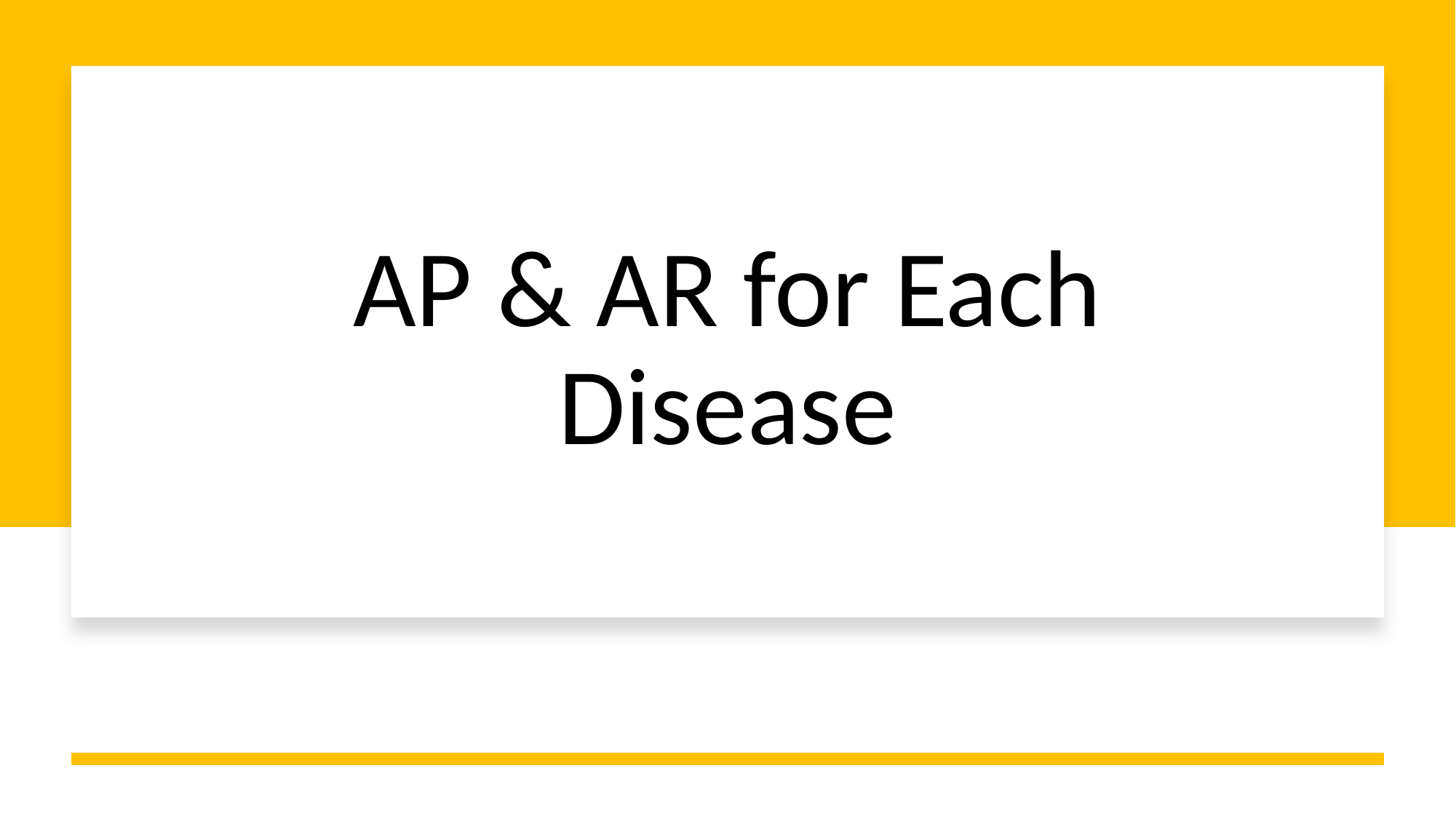

# AP & AR for Each Disease